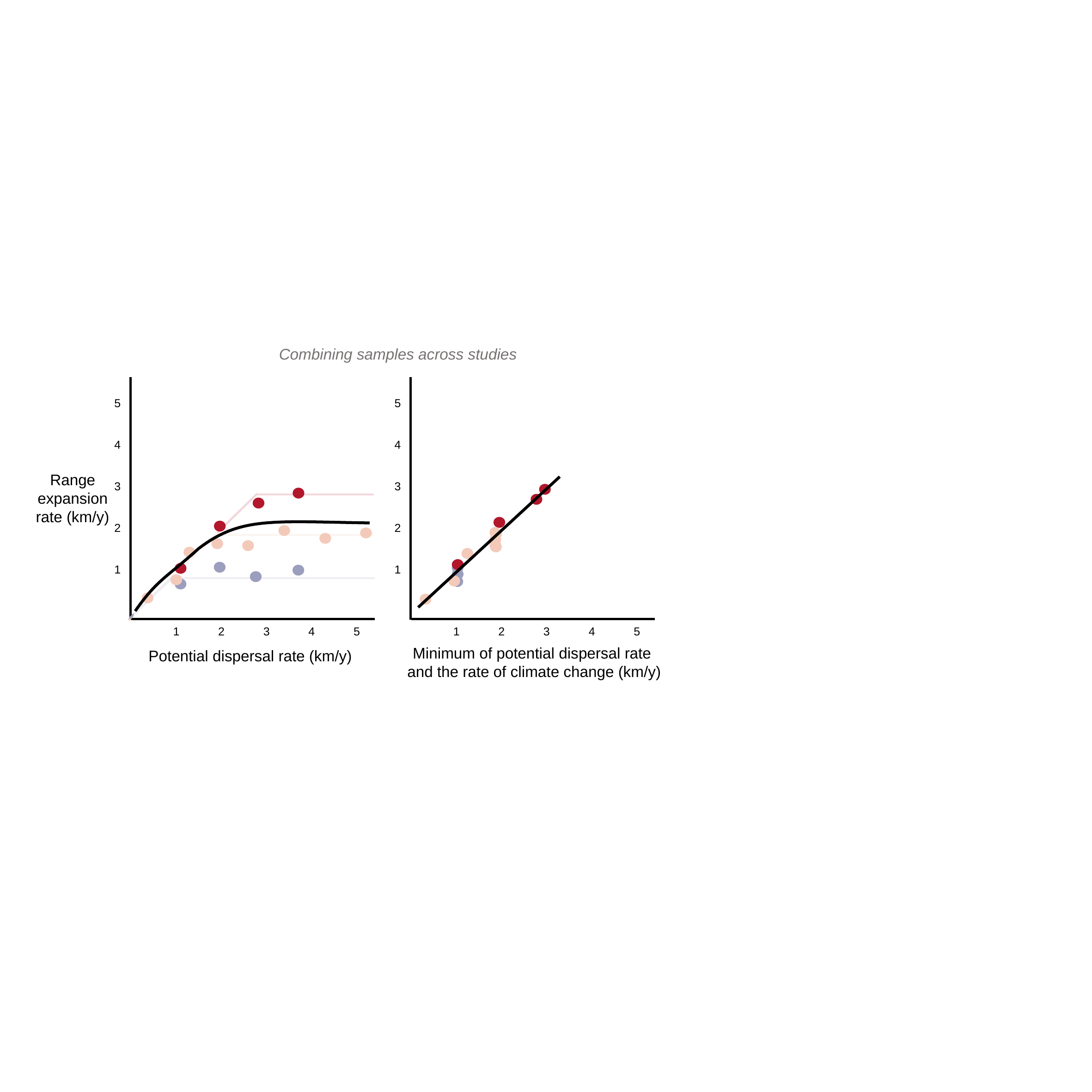

Combining samples across studies
5

4

3

2

1

5

4

3

2

1

Range expansion rate (km/y)

1            2            3            4            5
1            2            3            4            5
Minimum of potential dispersal rate
and the rate of climate change (km/y)
Potential dispersal rate (km/y)